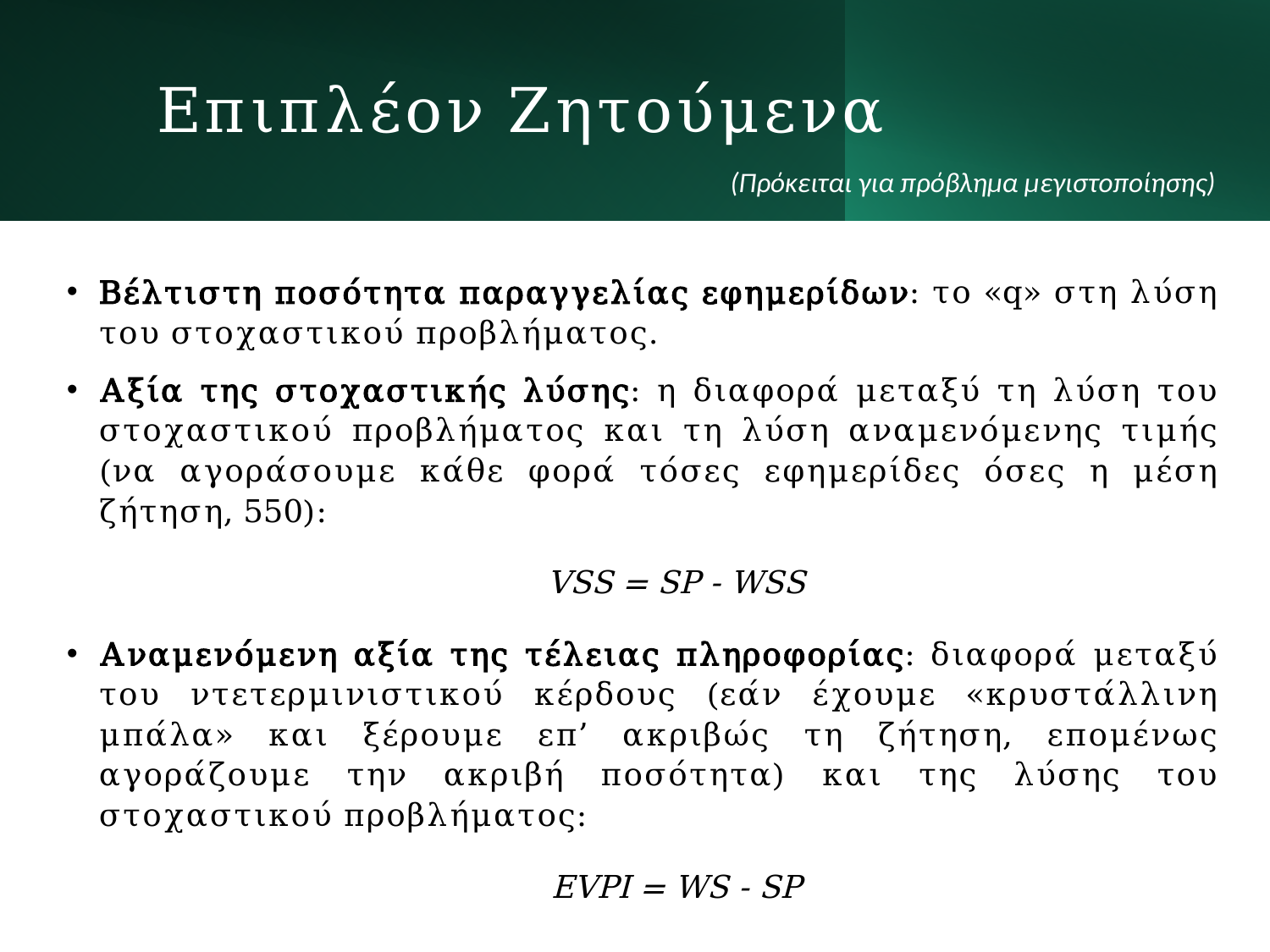

# Επιπλέον Ζητούμενα
(Πρόκειται για πρόβλημα μεγιστοποίησης)
Βέλτιστη ποσότητα παραγγελίας εφημερίδων: το «q» στη λύση του στοχαστικού προβλήματος.
Αξία της στοχαστικής λύσης: η διαφορά μεταξύ τη λύση του στοχαστικού προβλήματος και τη λύση αναμενόμενης τιμής (να αγοράσουμε κάθε φορά τόσες εφημερίδες όσες η μέση ζήτηση, 550):
VSS = SP - WSS
Αναμενόμενη αξία της τέλειας πληροφορίας: διαφορά μεταξύ του ντετερμινιστικού κέρδους (εάν έχουμε «κρυστάλλινη μπάλα» και ξέρουμε επ’ ακριβώς τη ζήτηση, επομένως αγοράζουμε την ακριβή ποσότητα) και της λύσης του στοχαστικού προβλήματος:
EVPI = WS - SP